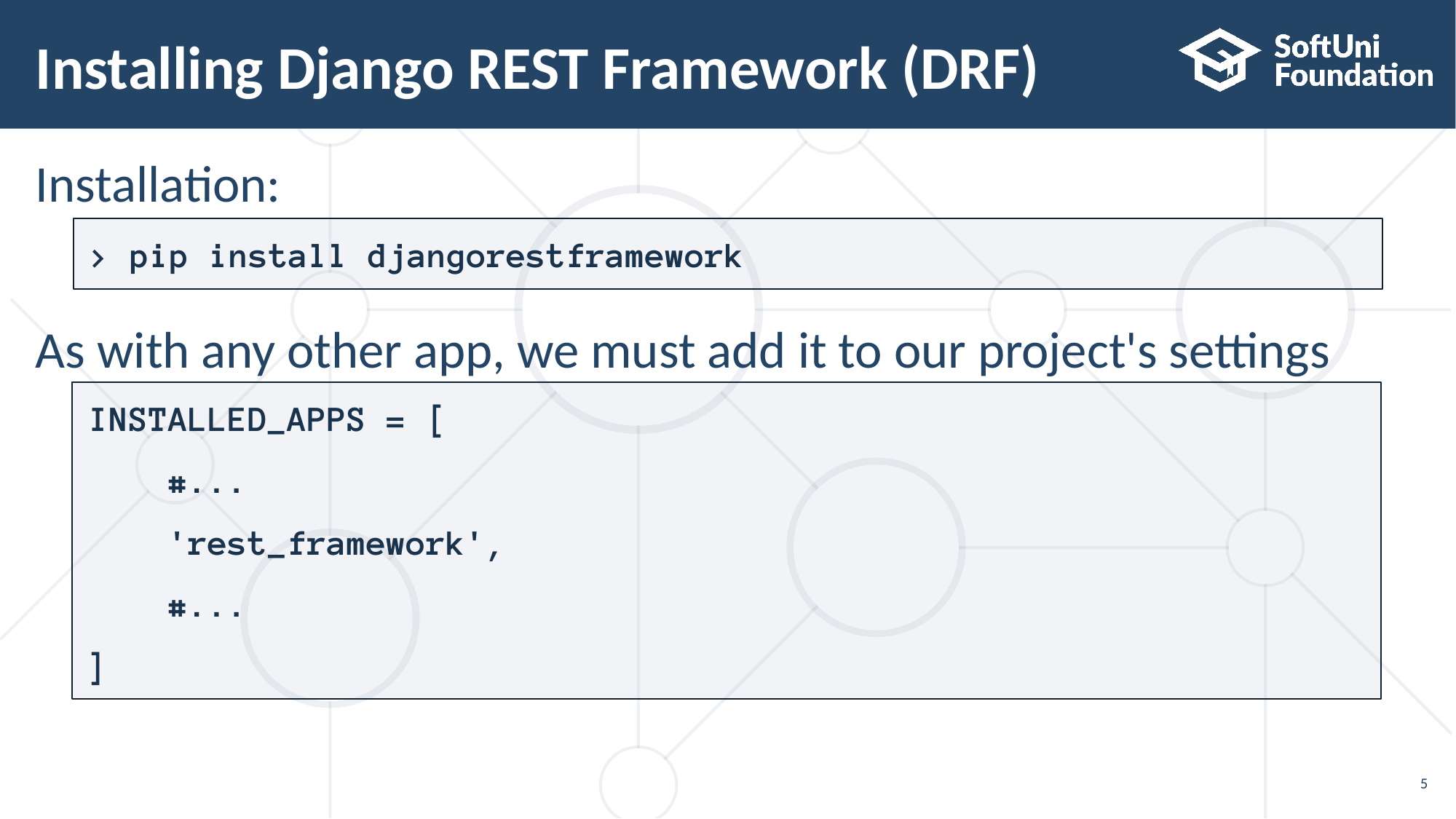

# Installing Django REST Framework (DRF)
Installation:

As with any other app, we must add it to our project's settings

> pip install djangorestframework
INSTALLED_APPS = [
    #...
    'rest_framework',
    #...
]
5